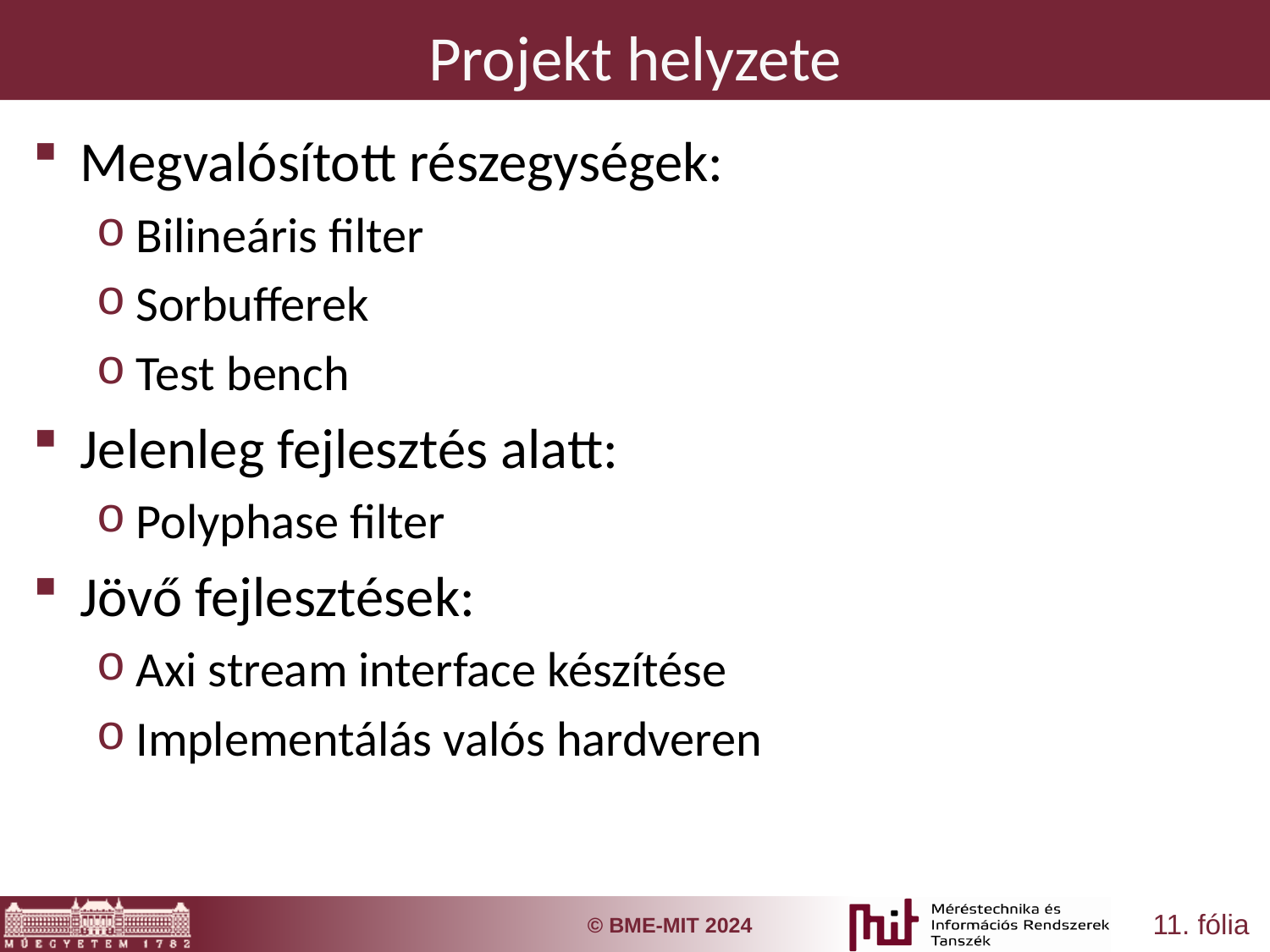

# Projekt helyzete
Megvalósított részegységek:
Bilineáris filter
Sorbufferek
Test bench
Jelenleg fejlesztés alatt:
Polyphase filter
Jövő fejlesztések:
Axi stream interface készítése
Implementálás valós hardveren